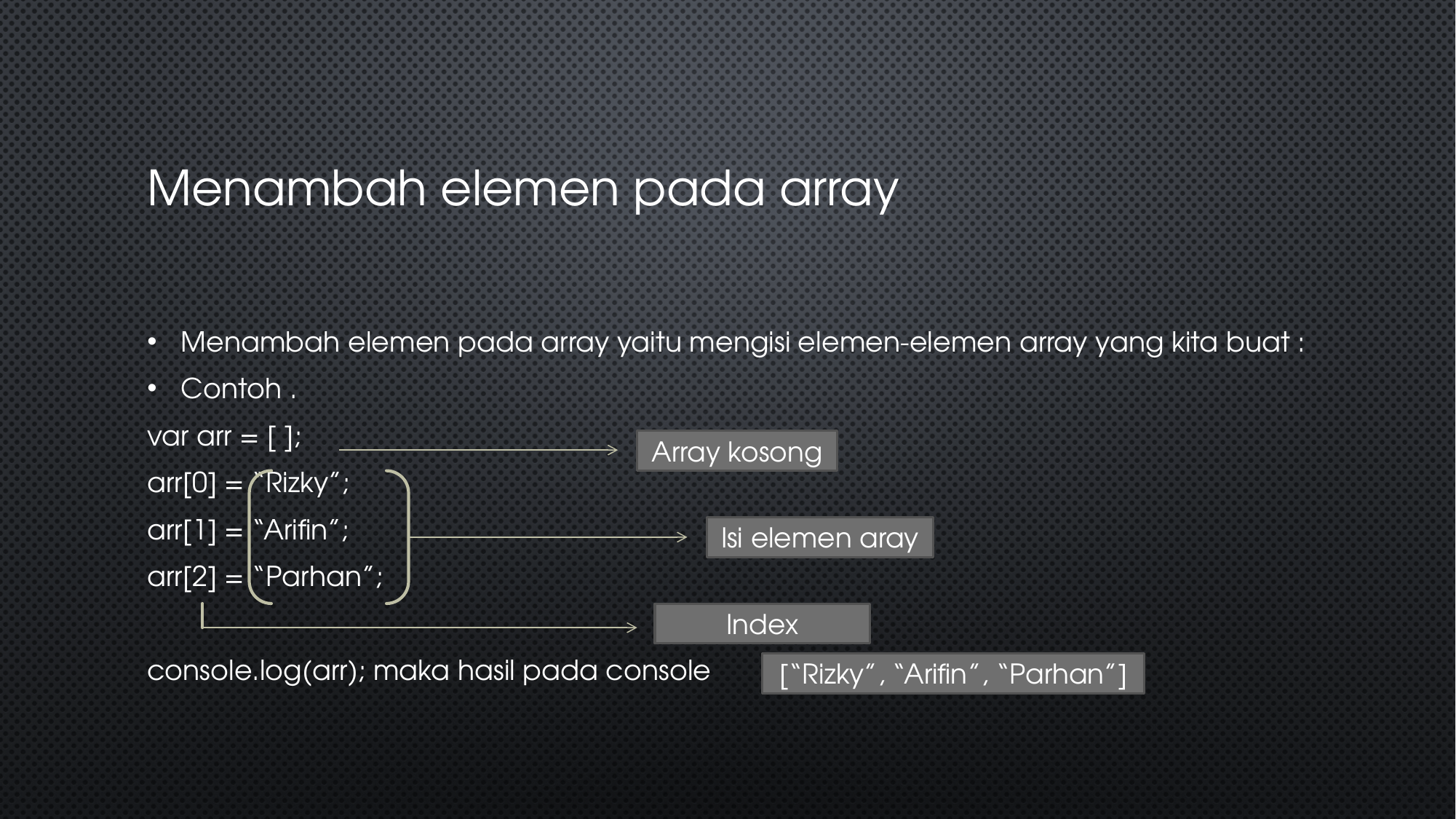

# Menambah elemen pada array
Menambah elemen pada array yaitu mengisi elemen-elemen array yang kita buat :
Contoh .
var arr = [ ];
arr[0] = “Rizky”;
arr[1] = “Arifin”;
arr[2] = “Parhan”;

console.log(arr); maka hasil pada console
Array kosong

Isi elemen aray
Index
[“Rizky”, “Arifin”, “Parhan”]